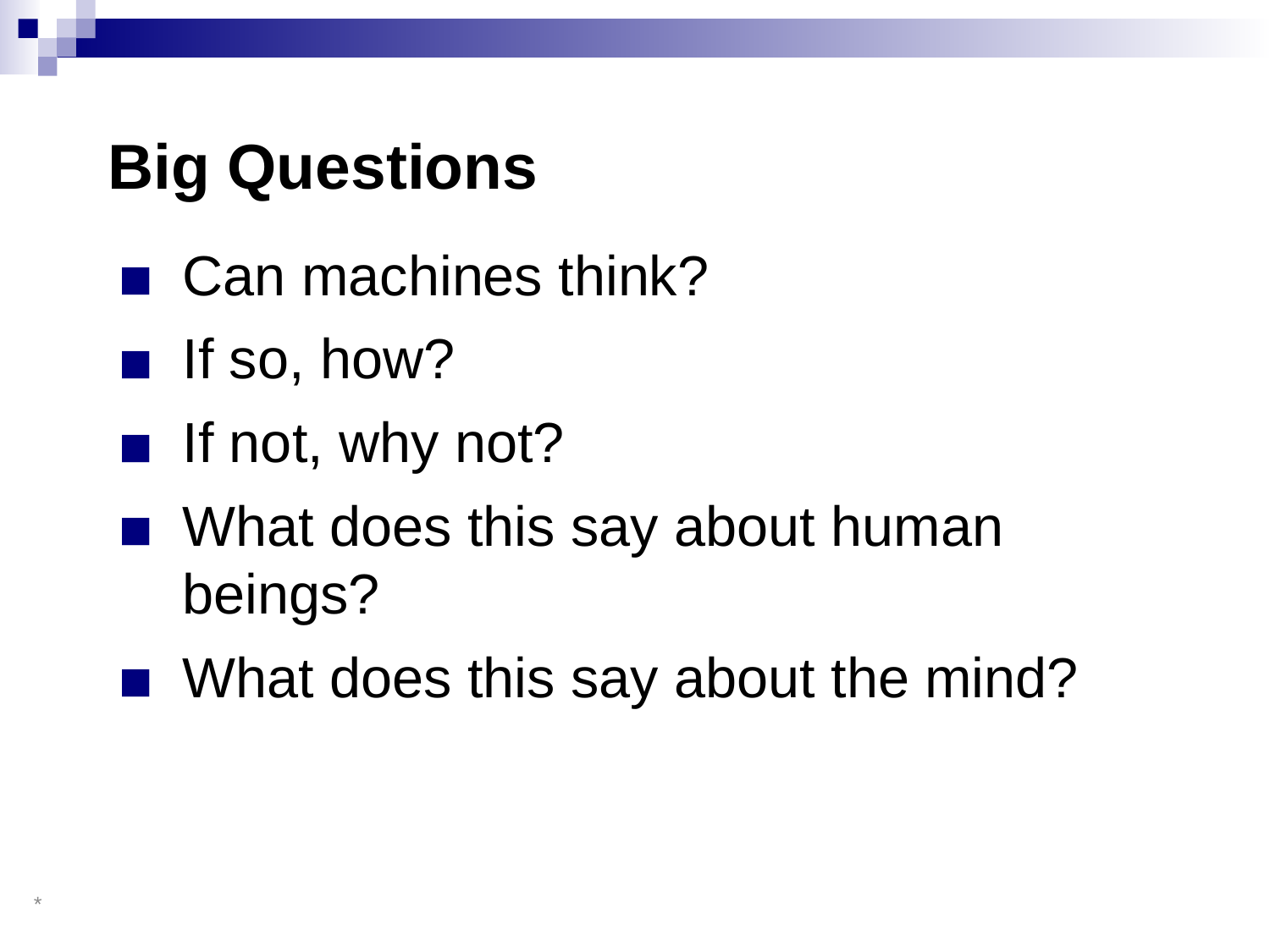

# Big Questions
Can machines think?
If so, how?
If not, why not?
What does this say about human beings?
What does this say about the mind?